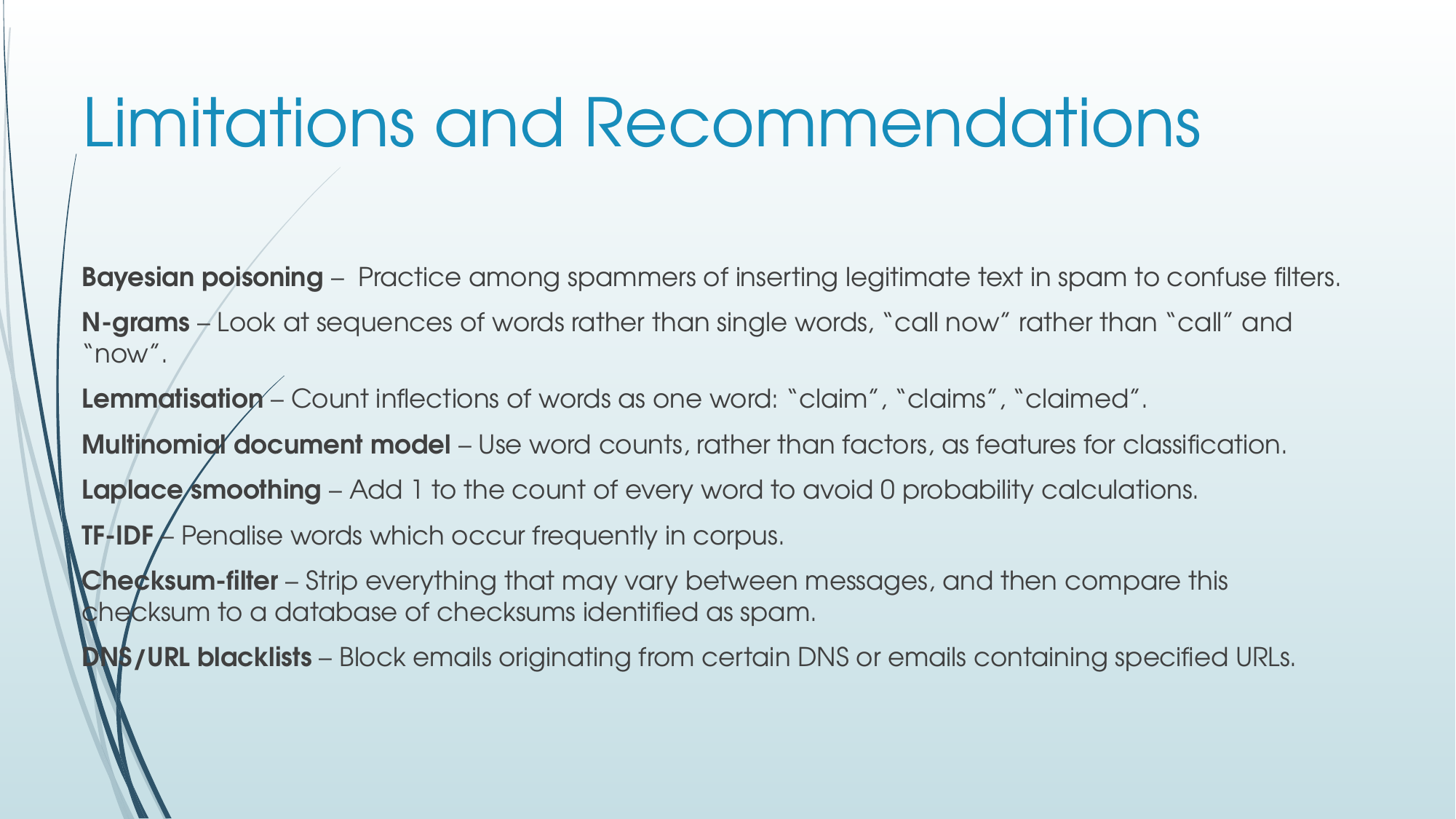

# Limitations and Recommendations
Bayesian poisoning –  Practice among spammers of inserting legitimate text in spam to confuse filters.
N-grams – Look at sequences of words rather than single words, “call now” rather than “call” and “now”.
Lemmatisation – Count inflections of words as one word: “claim”, “claims”, “claimed”.
Multinomial document model – Use word counts, rather than factors, as features for classification.
Laplace smoothing – Add 1 to the count of every word to avoid 0 probability calculations.
TF-IDF – Penalise words which occur frequently in corpus.
Checksum-filter – Strip everything that may vary between messages, and then compare this checksum to a database of checksums identified as spam.
DNS/URL blacklists – Block emails originating from certain DNS or emails containing specified URLs.